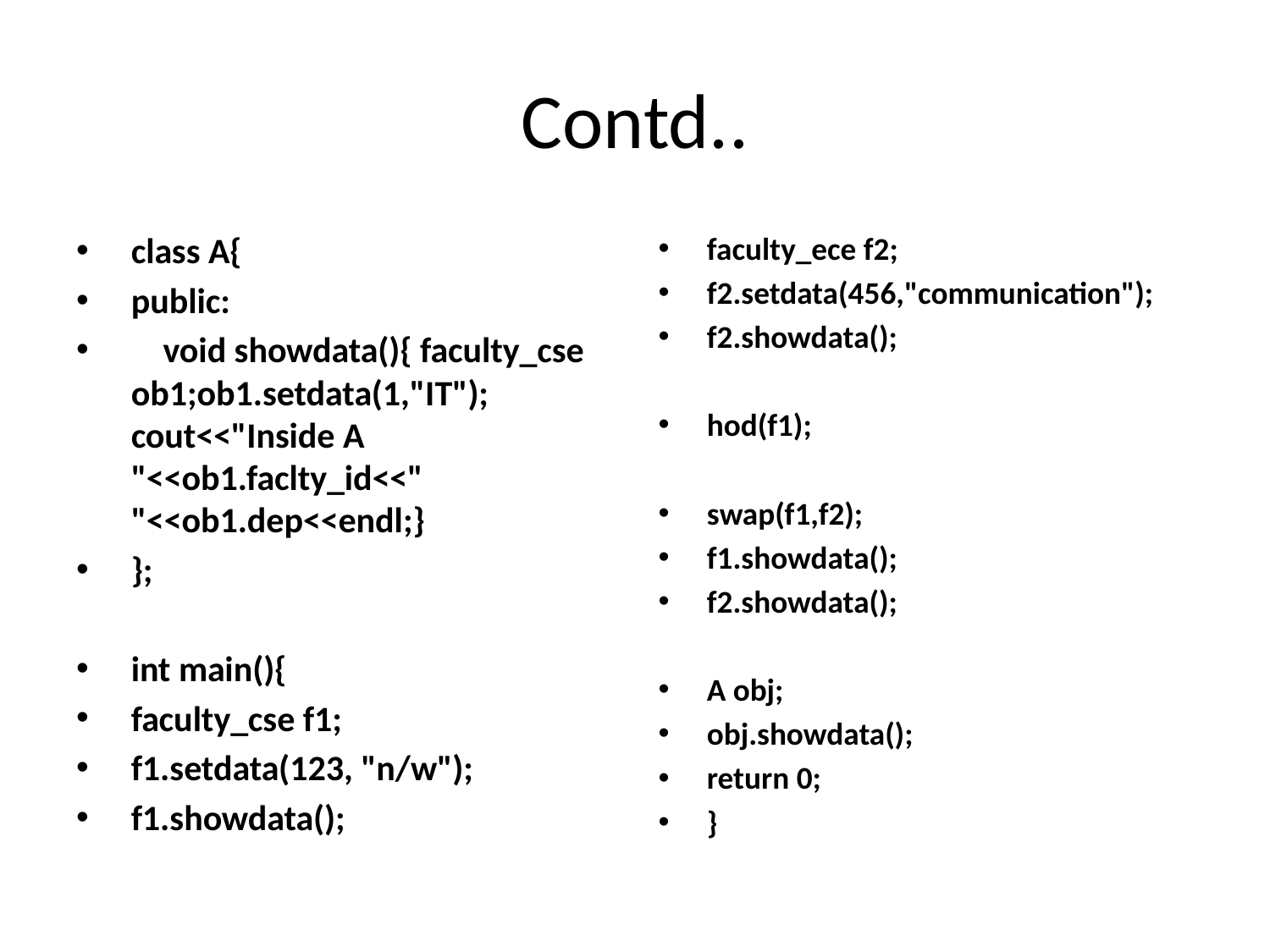

# Contd..
class A{
public:
    void showdata(){ faculty_cse ob1;ob1.setdata(1,"IT"); cout<<"Inside A "<<ob1.faclty_id<<" "<<ob1.dep<<endl;}
};

int main(){
faculty_cse f1;
f1.setdata(123, "n/w");
f1.showdata();

faculty_ece f2;
f2.setdata(456,"communication");
f2.showdata();

hod(f1);

swap(f1,f2);
f1.showdata();
f2.showdata();

A obj;
obj.showdata();
return 0;
}